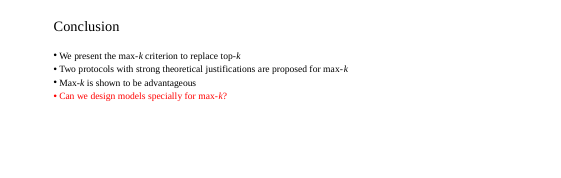

# Conclusion
We present the max-k criterion to replace top-k
Two protocols with strong theoretical justifications are proposed for max-k
Max-k is shown to be advantageous
Can we design models specially for max-k?